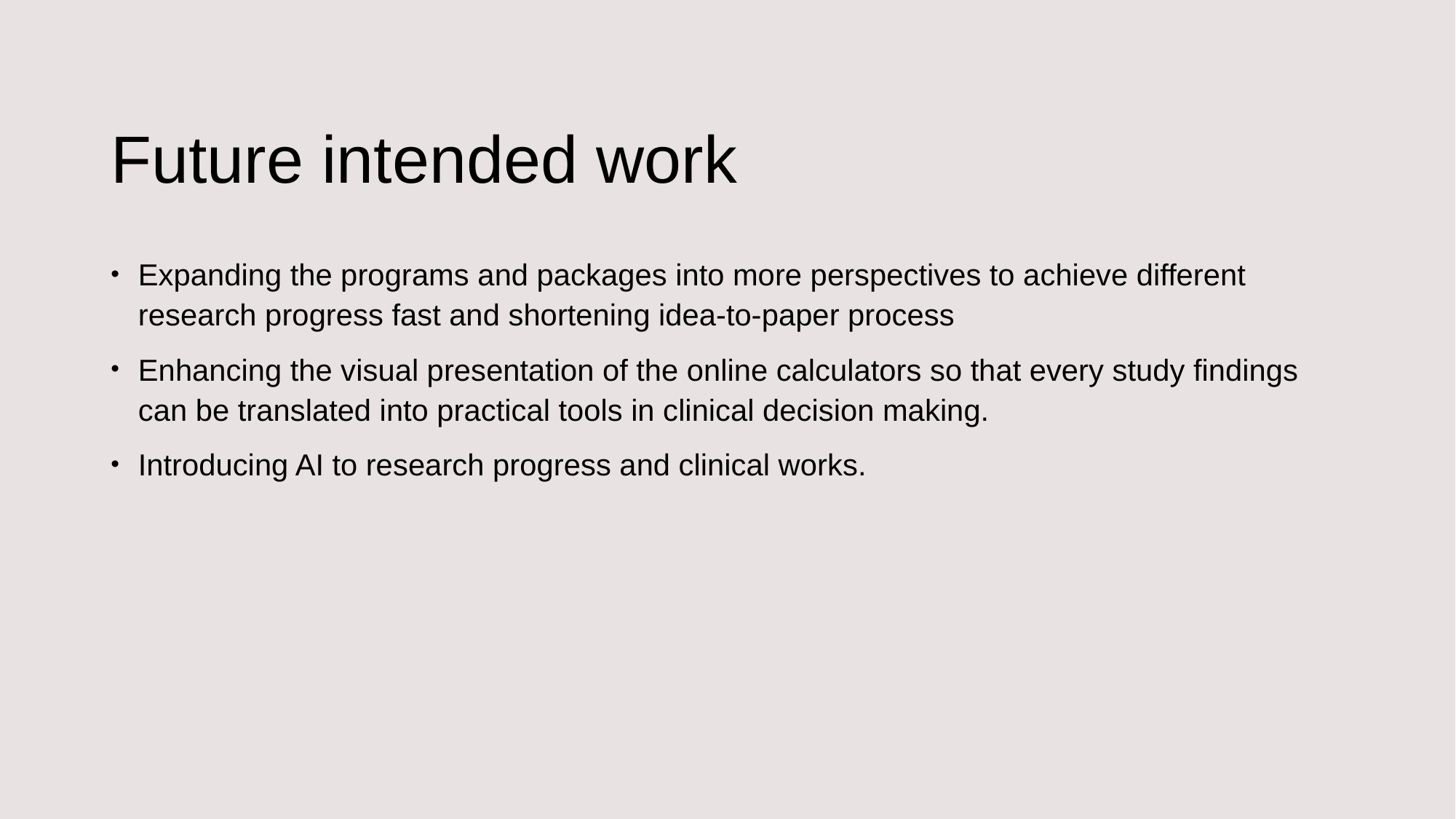

# Future intended work
Expanding the programs and packages into more perspectives to achieve different research progress fast and shortening idea-to-paper process
Enhancing the visual presentation of the online calculators so that every study findings can be translated into practical tools in clinical decision making.
Introducing AI to research progress and clinical works.